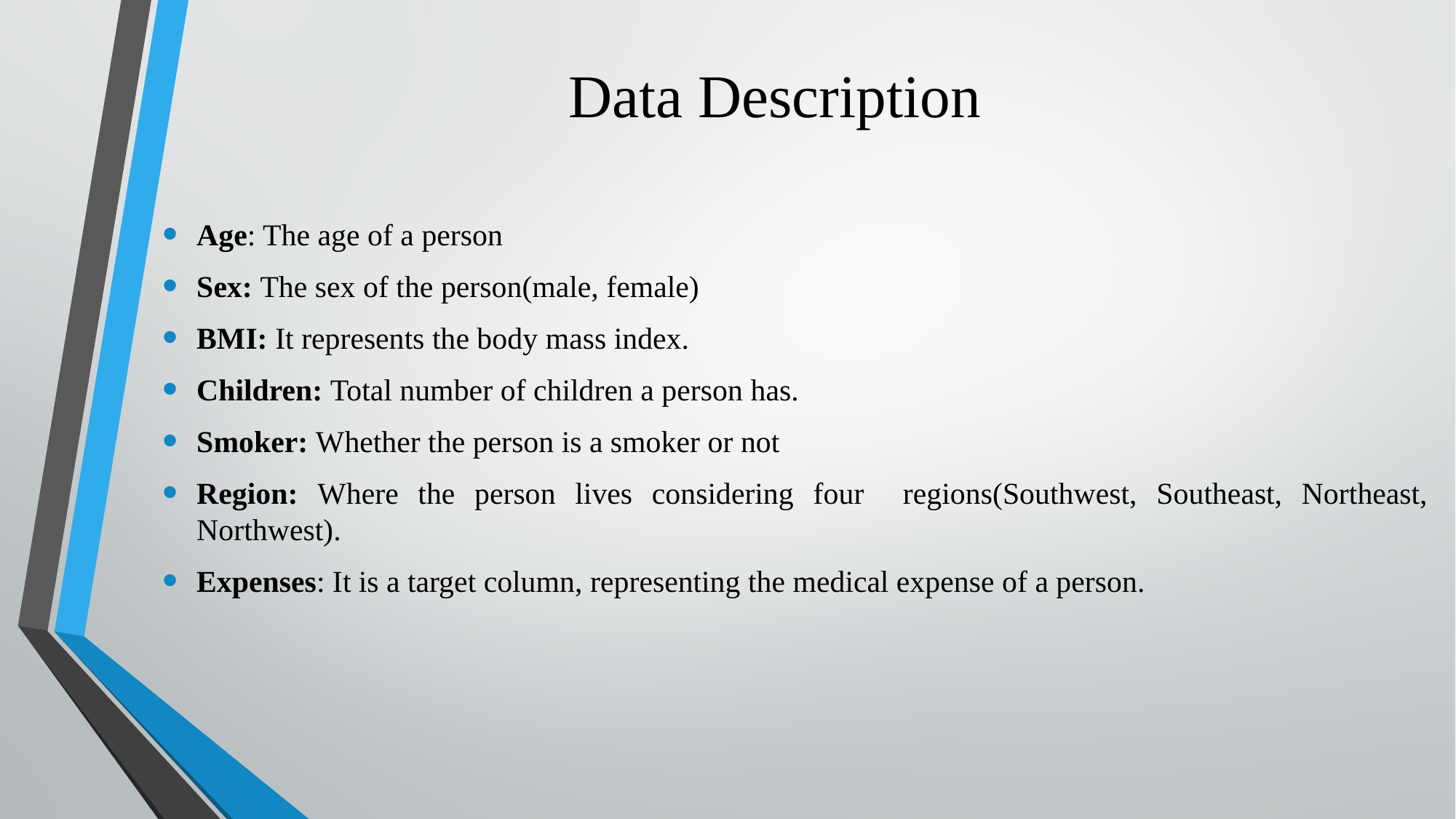

# Data Description
Age: The age of a person
Sex: The sex of the person(male, female)
BMI: It represents the body mass index.
Children: Total number of children a person has.
Smoker: Whether the person is a smoker or not
Region: Where the person lives considering four  regions(Southwest, Southeast, Northeast, Northwest).
Expenses: It is a target column, representing the medical expense of a person.